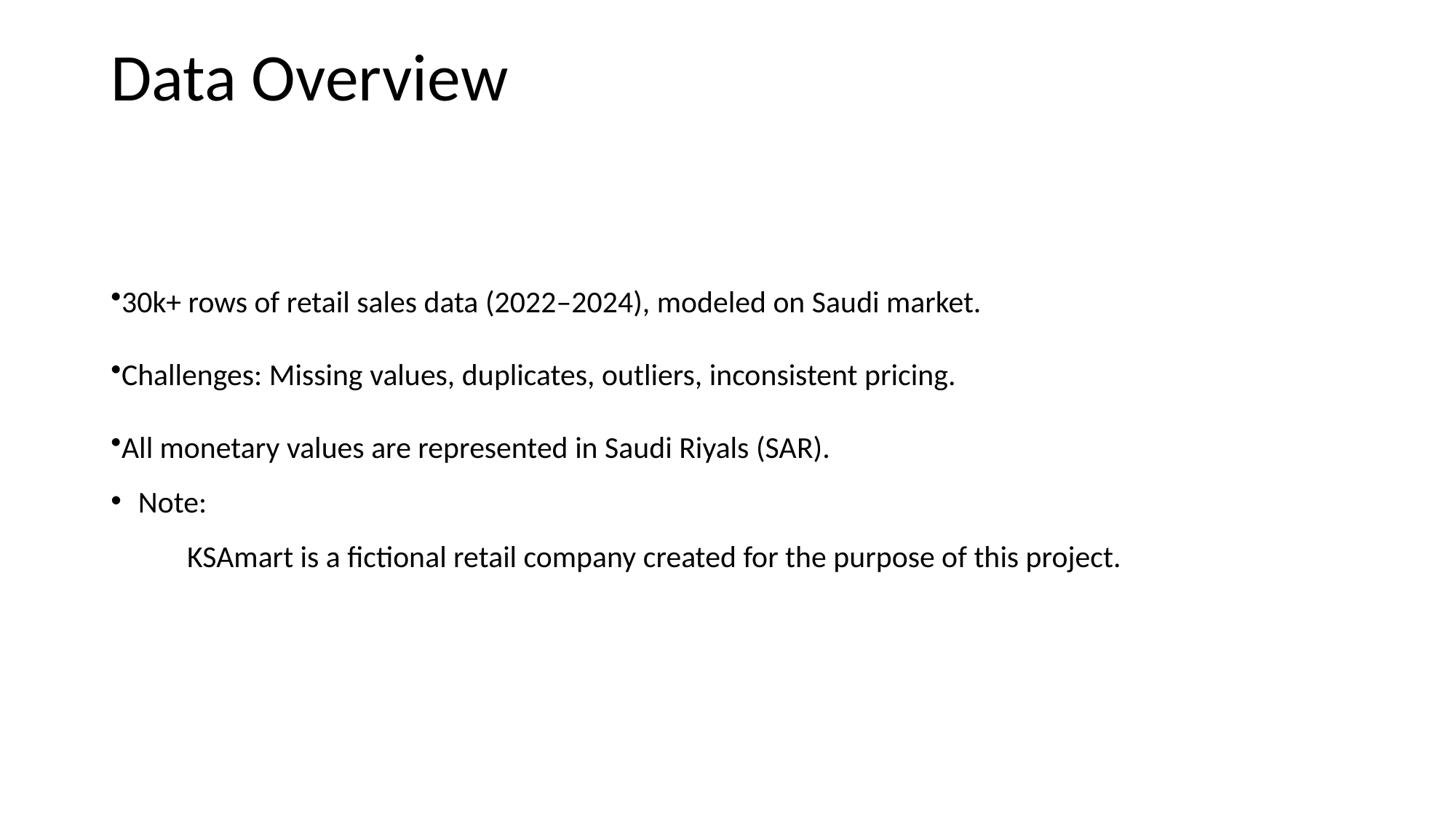

# Data Overview
30k+ rows of retail sales data (2022–2024), modeled on Saudi market.
Challenges: Missing values, duplicates, outliers, inconsistent pricing.
All monetary values are represented in Saudi Riyals (SAR).
Note:
           KSAmart is a fictional retail company created for the purpose of this project.